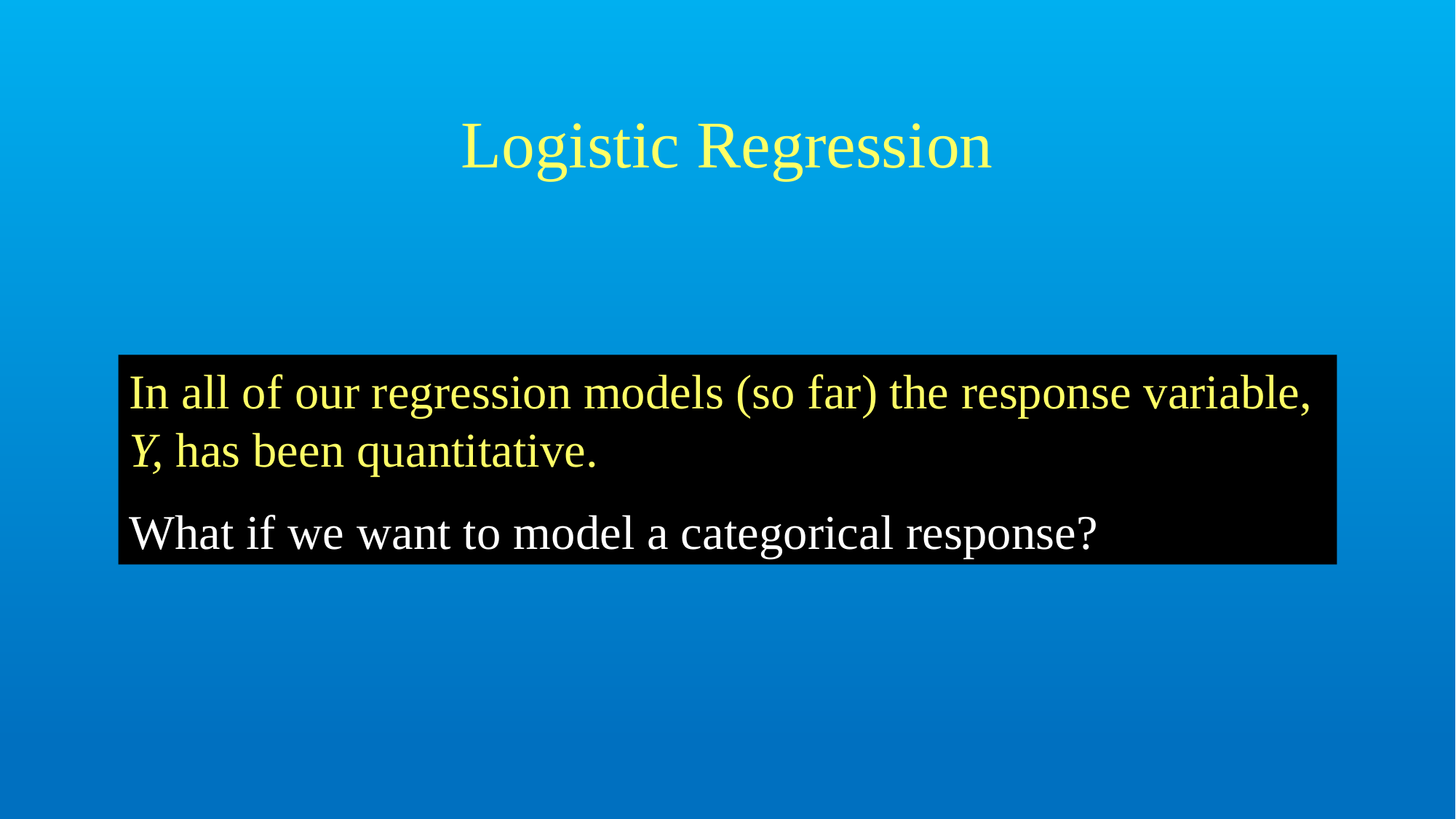

# Logistic Regression
In all of our regression models (so far) the response variable, Y, has been quantitative.
What if we want to model a categorical response?